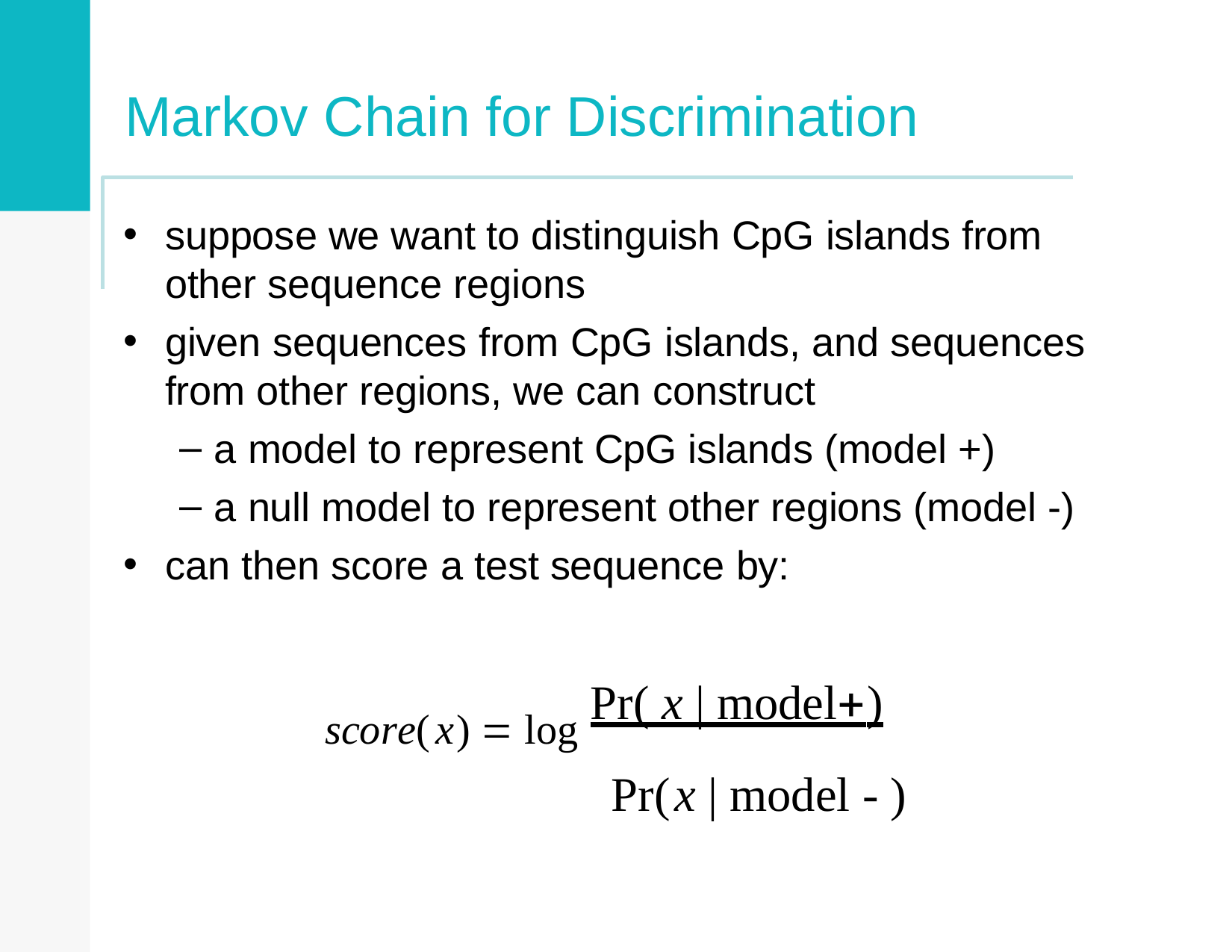

Markov Chain for Discrimination
suppose we want to distinguish CpG islands from other sequence regions
given sequences from CpG islands, and sequences from other regions, we can construct
a model to represent CpG islands (model +)
a null model to represent other regions (model -)
can then score a test sequence by:

score(x) = log Pr( x | model+)
Pr(x | model - )